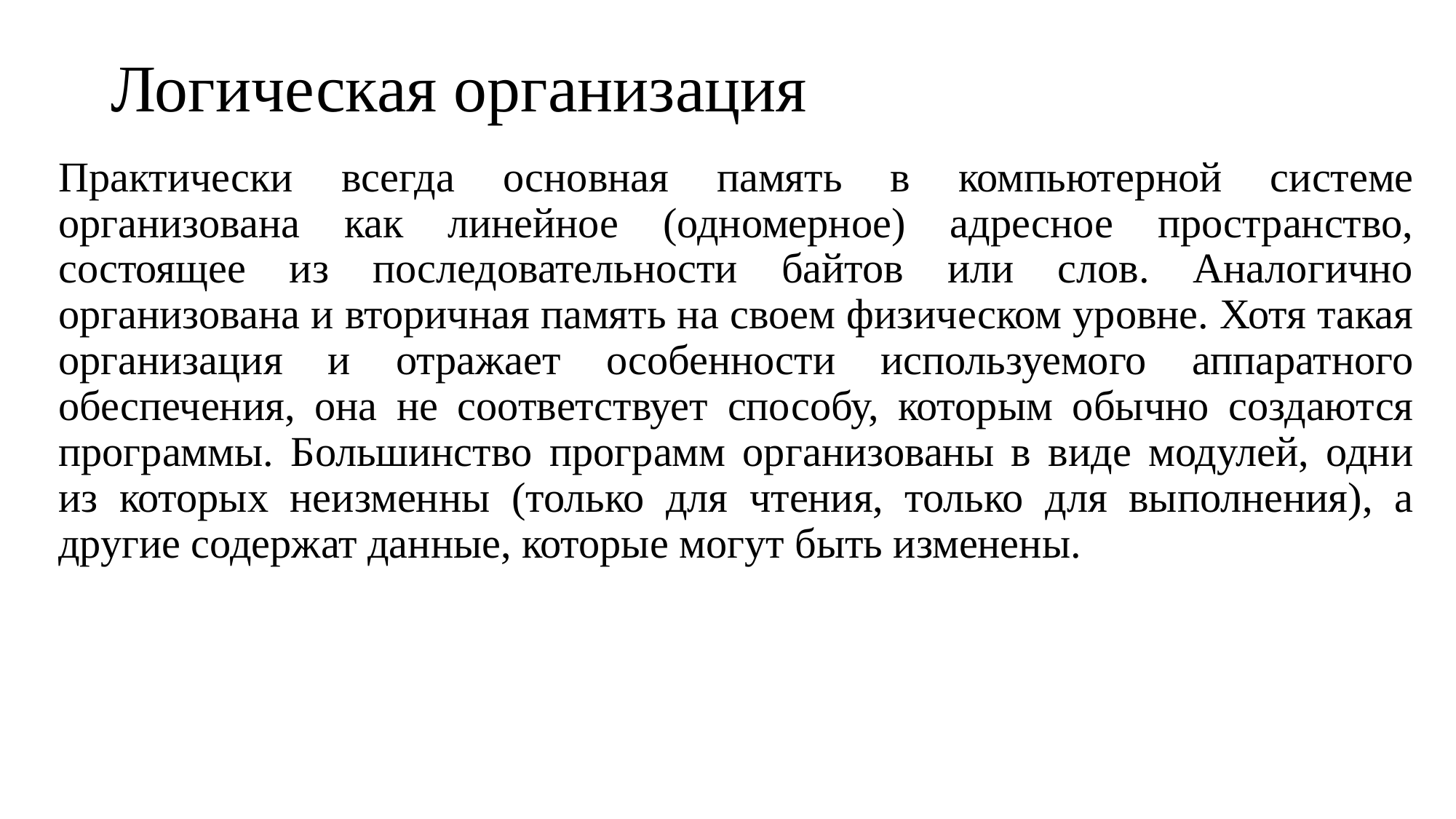

# Логическая организация
Практически всегда основная память в компьютерной системе организована как линейное (одномерное) адресное пространство, состоящее из последовательности байтов или слов. Аналогично организована и вторичная память на своем физическом уровне. Хотя такая организация и отражает особенности используемого аппаратного обеспечения, она не соответствует способу, которым обычно создаются программы. Большинство программ организованы в виде модулей, одни из которых неизменны (только для чтения, только для выполнения), а другие содержат данные, которые могут быть изменены.